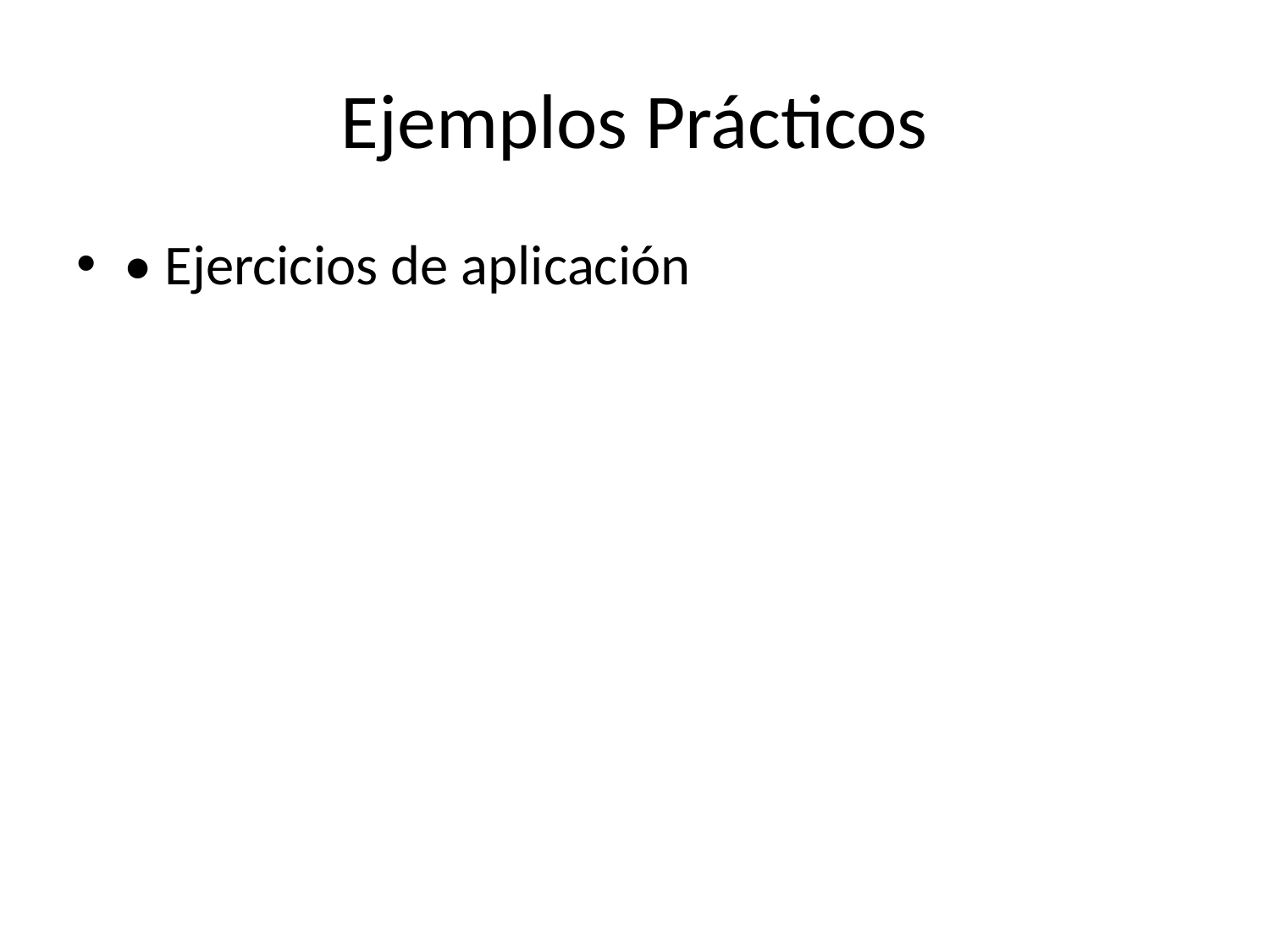

# Ejemplos Prácticos
• Ejercicios de aplicación